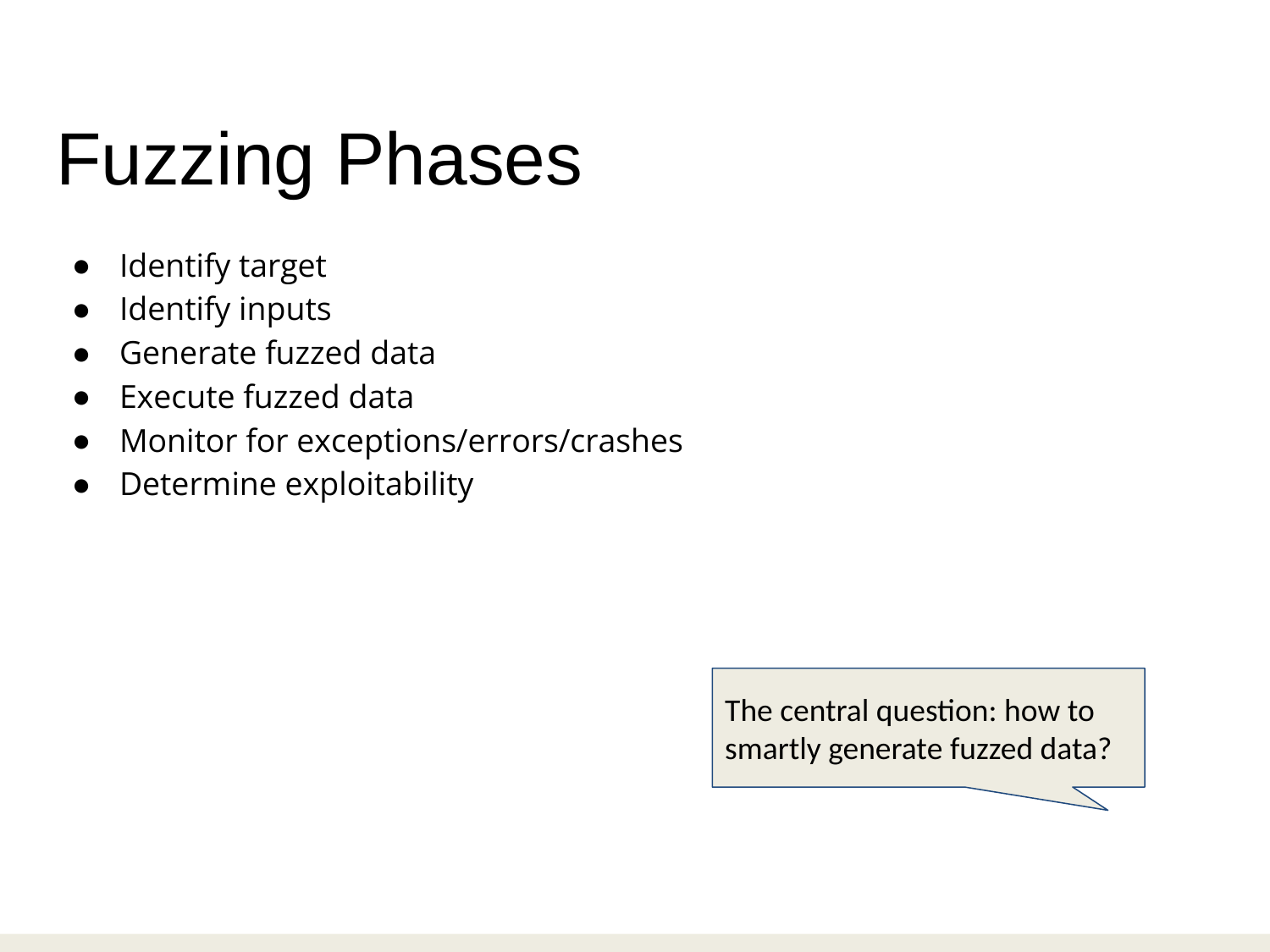

# Fuzzing Phases
Identify target
Identify inputs
Generate fuzzed data
Execute fuzzed data
Monitor for exceptions/errors/crashes
Determine exploitability
The central question: how to smartly generate fuzzed data?